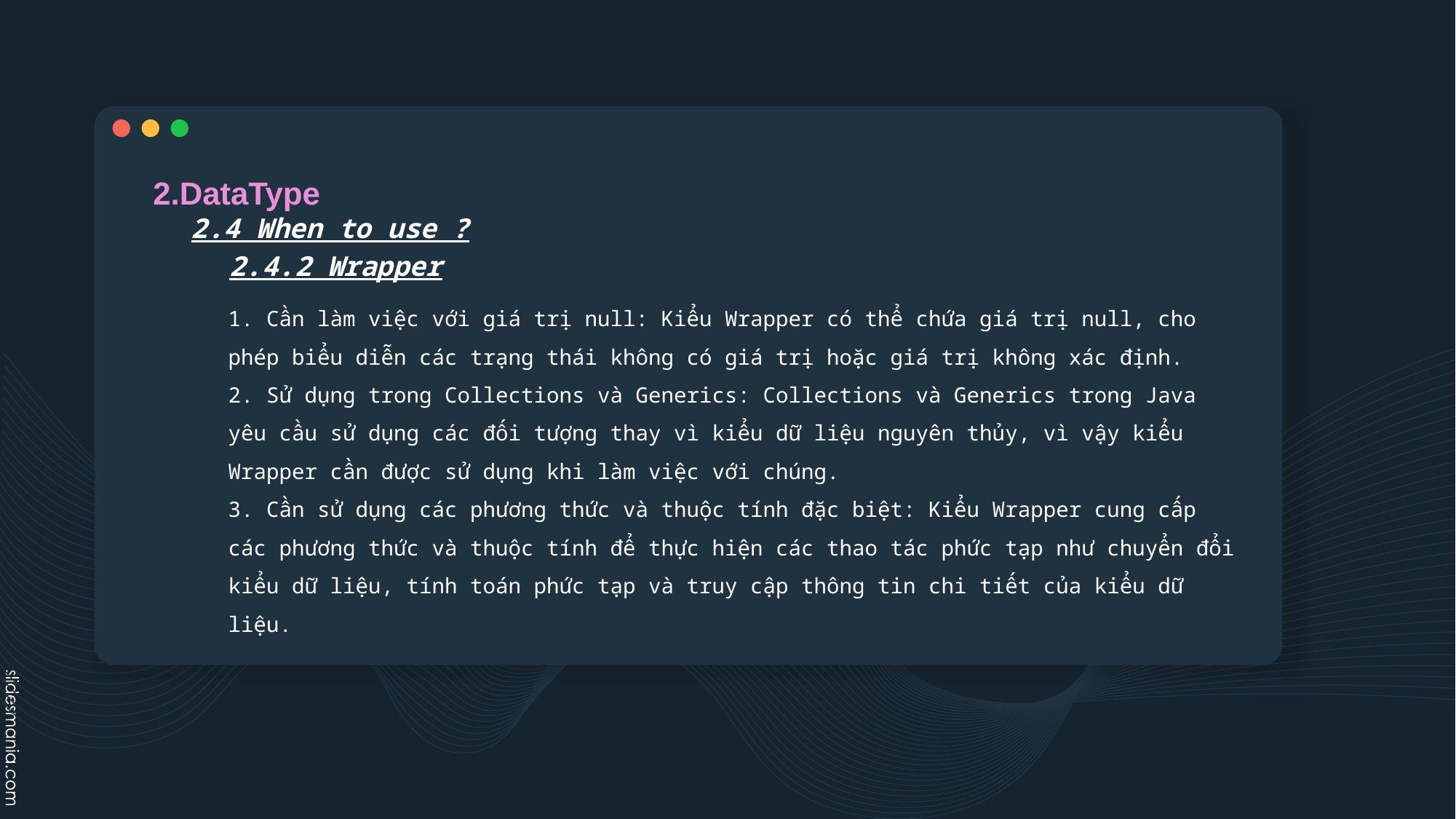

2.DataType
2.4 When to use ?
2.4.2 Wrapper
1. Cần làm việc với giá trị null: Kiểu Wrapper có thể chứa giá trị null, cho phép biểu diễn các trạng thái không có giá trị hoặc giá trị không xác định.
2. Sử dụng trong Collections và Generics: Collections và Generics trong Java yêu cầu sử dụng các đối tượng thay vì kiểu dữ liệu nguyên thủy, vì vậy kiểu Wrapper cần được sử dụng khi làm việc với chúng.
3. Cần sử dụng các phương thức và thuộc tính đặc biệt: Kiểu Wrapper cung cấp các phương thức và thuộc tính để thực hiện các thao tác phức tạp như chuyển đổi kiểu dữ liệu, tính toán phức tạp và truy cập thông tin chi tiết của kiểu dữ liệu.